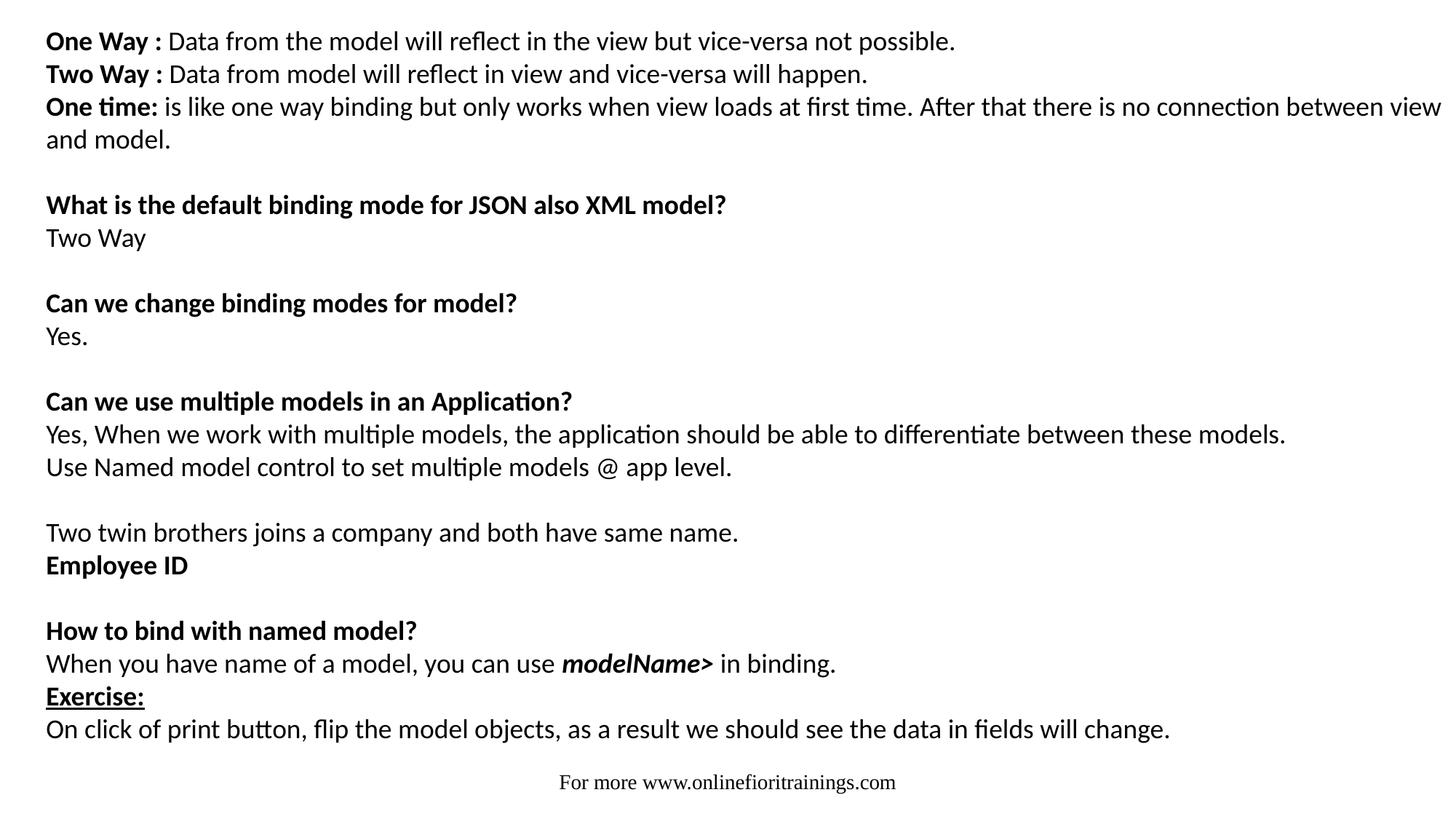

One Way : Data from the model will reflect in the view but vice-versa not possible.
Two Way : Data from model will reflect in view and vice-versa will happen.
One time: is like one way binding but only works when view loads at first time. After that there is no connection between view and model.

What is the default binding mode for JSON also XML model?
Two Way

Can we change binding modes for model?
Yes.

Can we use multiple models in an Application?
Yes, When we work with multiple models, the application should be able to differentiate between these models.
Use Named model control to set multiple models @ app level.

Two twin brothers joins a company and both have same name.
Employee ID

How to bind with named model?
When you have name of a model, you can use modelName> in binding.
Exercise:
On click of print button, flip the model objects, as a result we should see the data in fields will change.

For more www.onlinefioritrainings.com